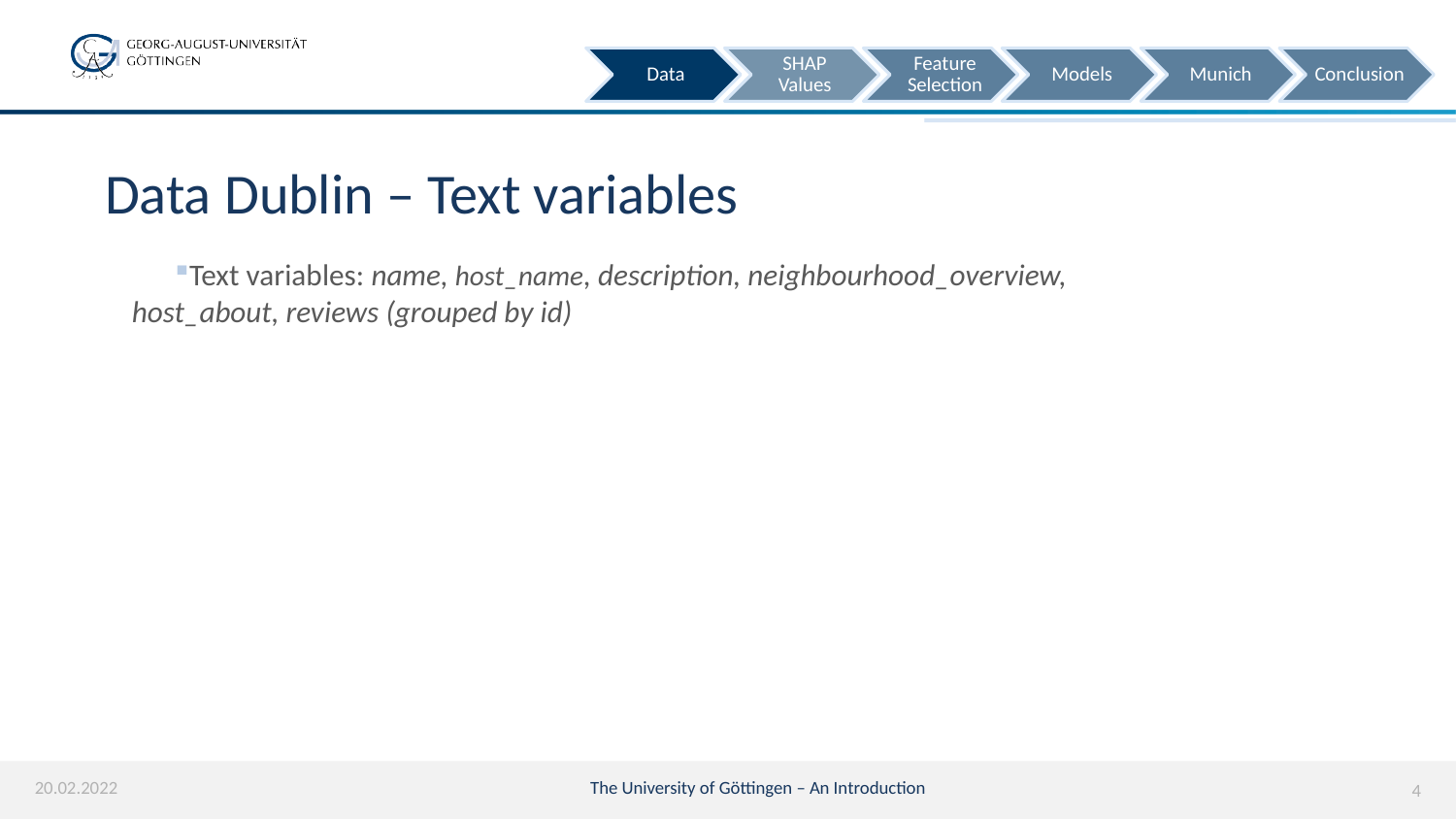

Data

SHAP Values

Feature Selection

Models

Munich

Conclusion
# Data Dublin – Text variables
Text variables: name, host_name, description, neighbourhood_overview, 	host_about, reviews (grouped by id)
20.02.2022
The University of Göttingen – An Introduction
4